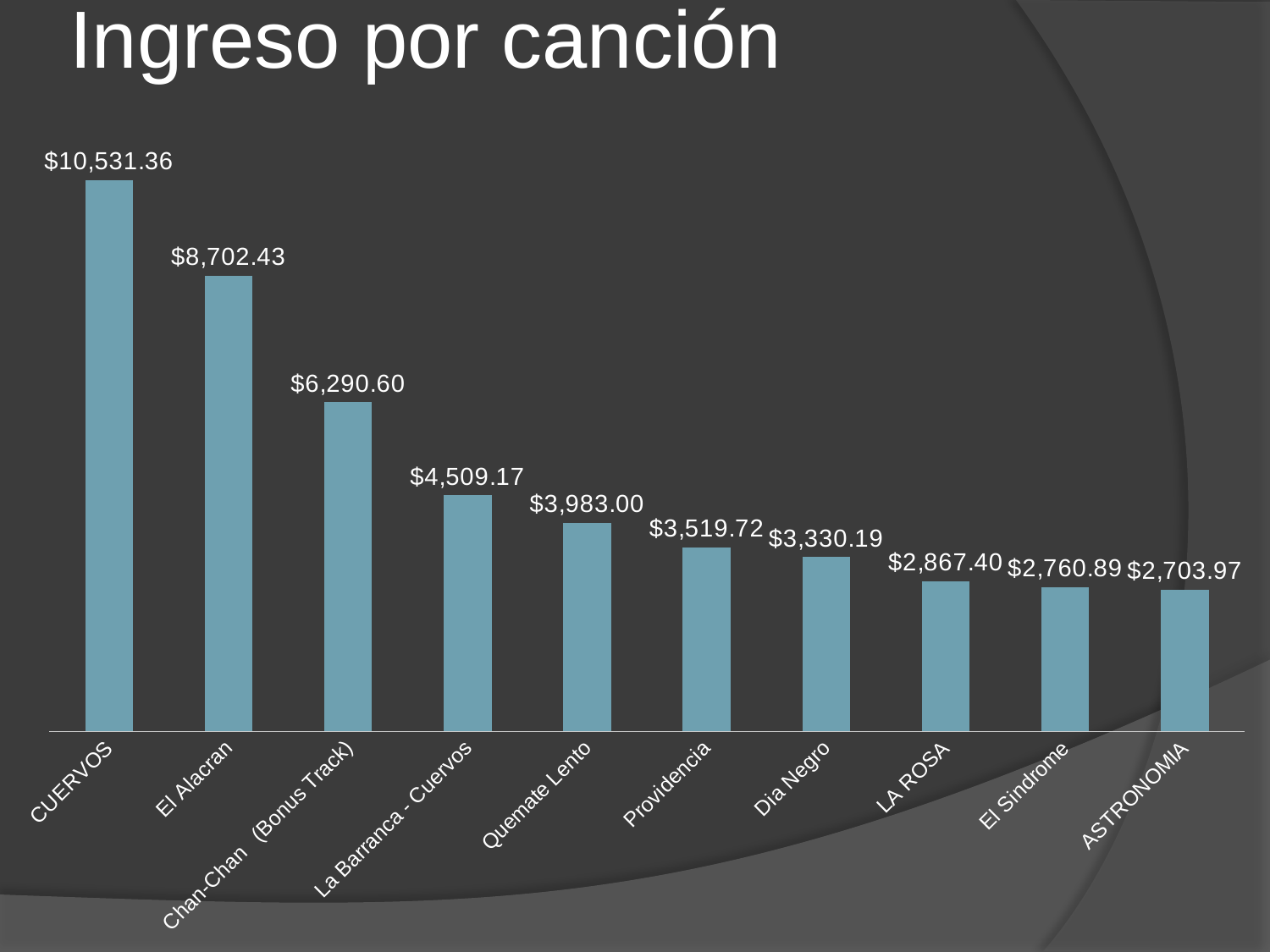

# Ingreso por canción

### Chart

| Category | Total por trac |
|---|---|
| CUERVOS | 10531.362587003772 |
| El Alacran | 8702.433125458056 |
| Chan-Chan   (Bonus Track) | 6290.60453500197 |
| La Barranca - Cuervos | 4509.167396503887 |
| Quemate Lento | 3982.997940311562 |
| Providencia | 3519.722606967334 |
| Dia Negro | 3330.1933514412012 |
| LA ROSA | 2867.3998093310684 |
| El Sindrome | 2760.8948145922836 |
| ASTRONOMIA | 2703.9710038372637 |